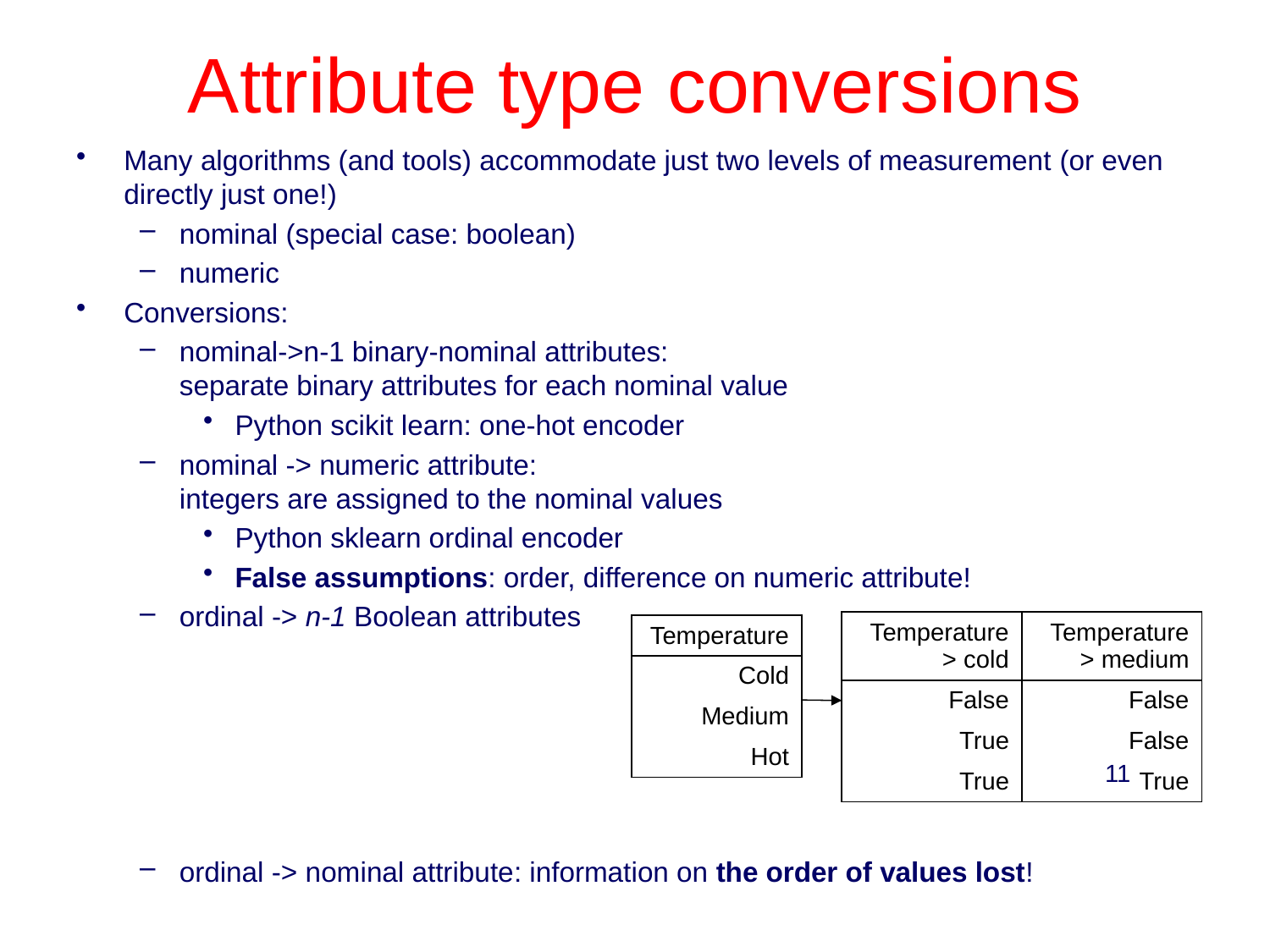

# Attribute type conversions
Many algorithms (and tools) accommodate just two levels of measurement (or even directly just one!)
nominal (special case: boolean)
numeric
Conversions:
nominal->n-1 binary-nominal attributes:
separate binary attributes for each nominal value
Python scikit learn: one-hot encoder
nominal -> numeric attribute:
integers are assigned to the nominal values
Python sklearn ordinal encoder
False assumptions: order, difference on numeric attribute!
ordinal -> n-1 Boolean attributes

ordinal -> nominal attribute: information on the order of values lost!

| Temperature > cold | Temperature > medium |
| --- | --- |
| False | False |
| True | False |
| True | True |
| Temperature |
| --- |
| Cold |
| Medium |
| Hot |

11